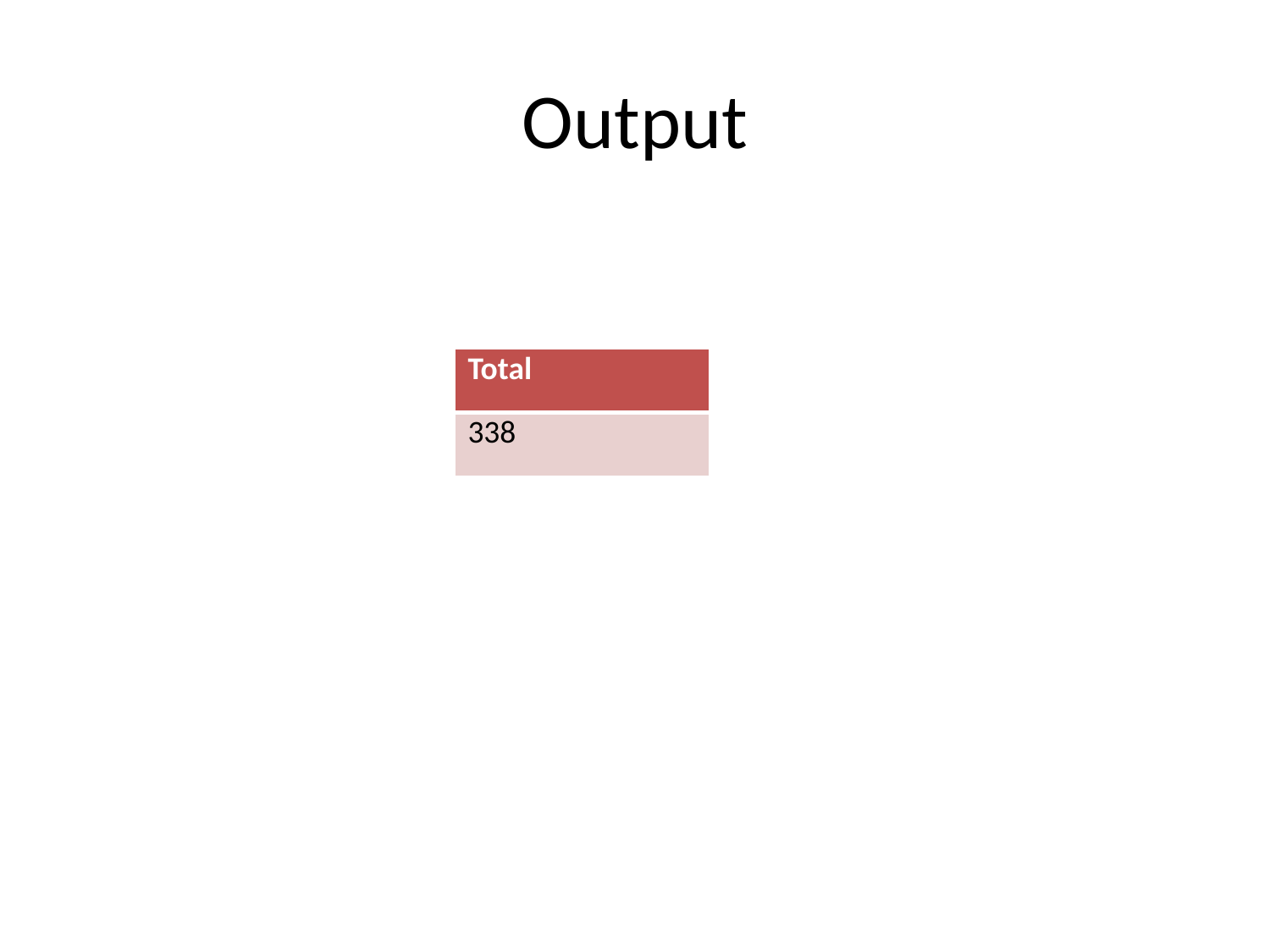

# Output
| Total |
| --- |
| 338 |